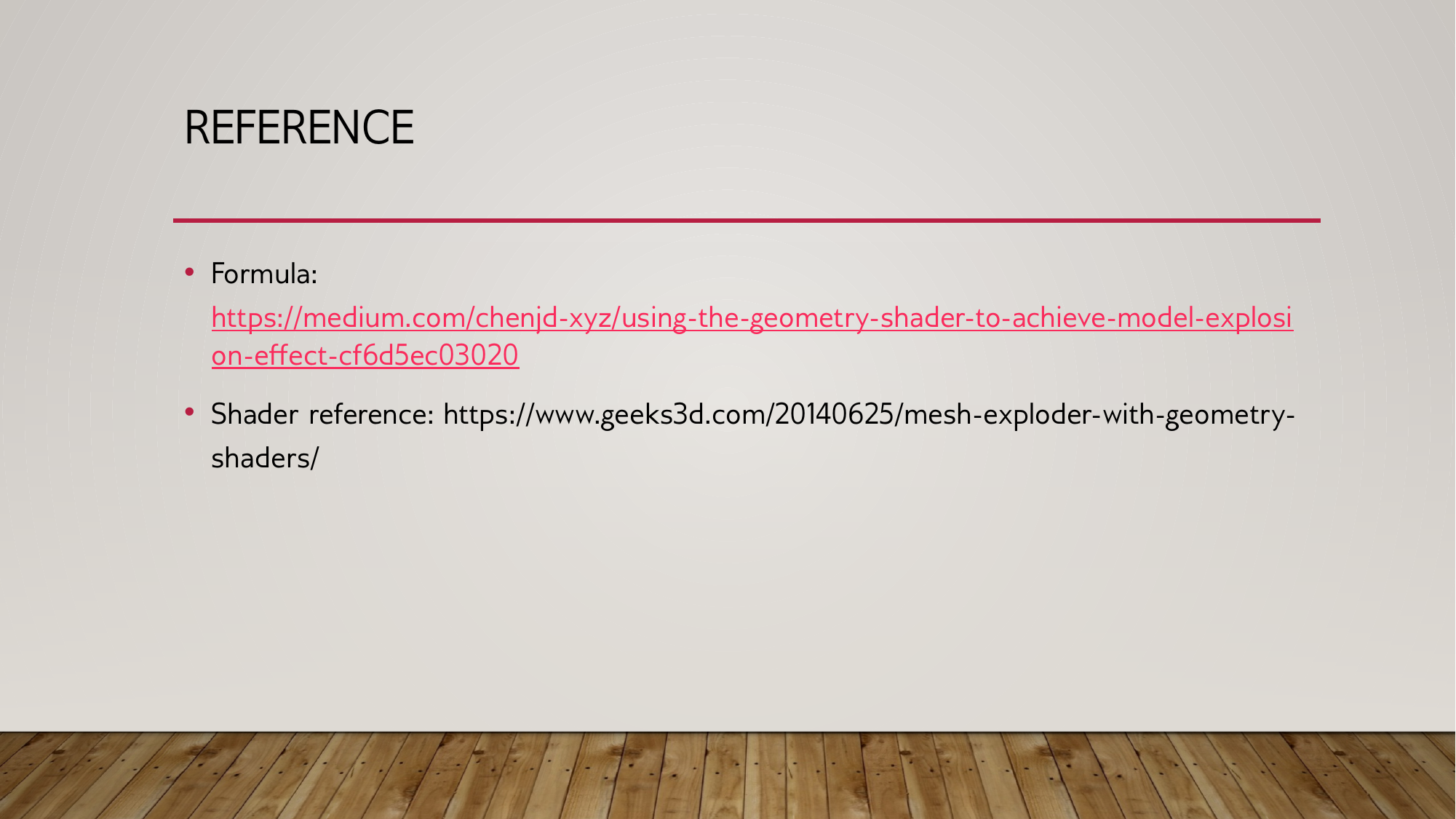

# reference
Formula: https://medium.com/chenjd-xyz/using-the-geometry-shader-to-achieve-model-explosion-effect-cf6d5ec03020
Shader reference: https://www.geeks3d.com/20140625/mesh-exploder-with-geometry-shaders/